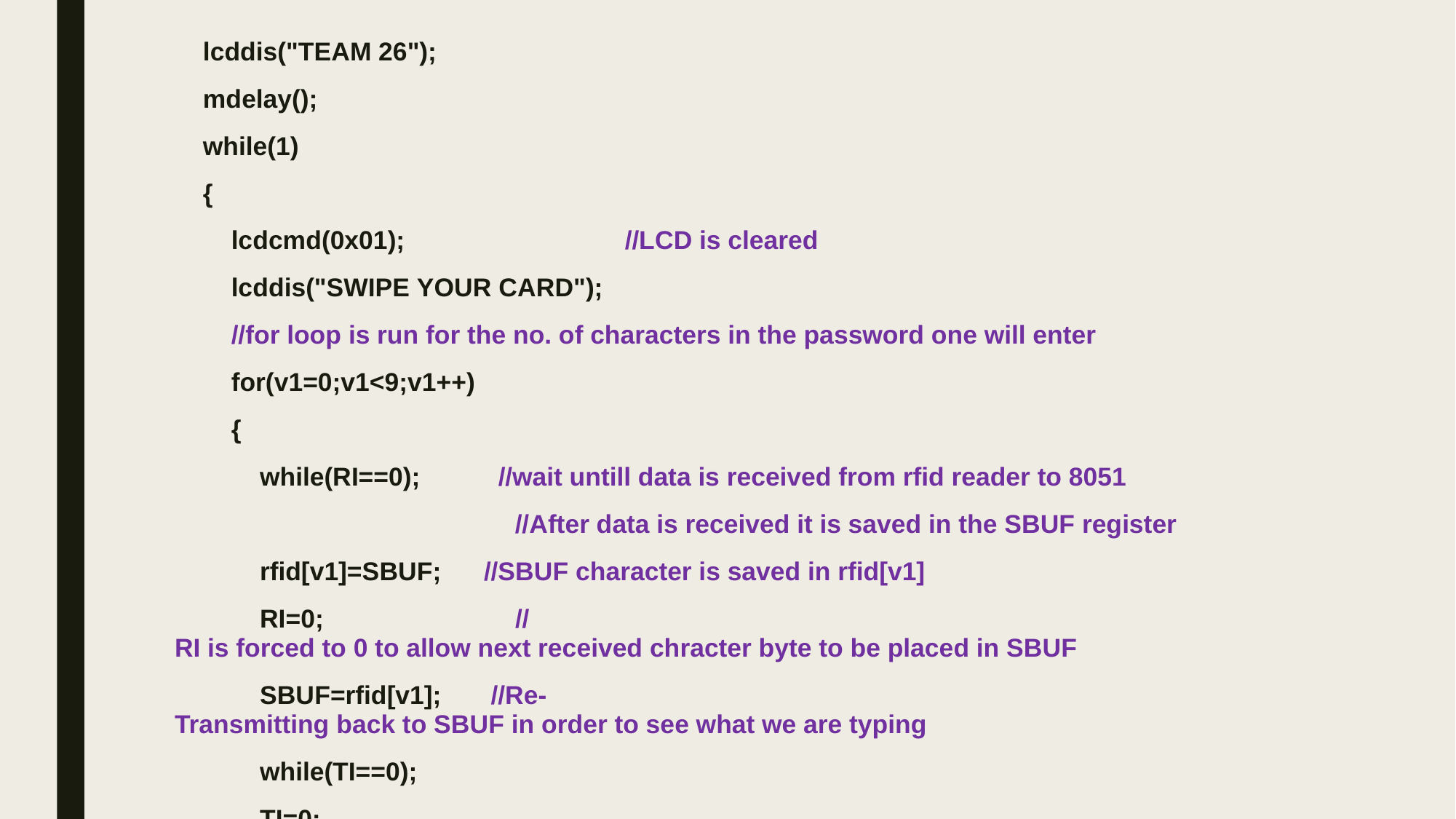

lcddis("TEAM 26");
    mdelay();
    while(1)
    {
        lcdcmd(0x01);                               //LCD is cleared
        lcddis("SWIPE YOUR CARD");
        //for loop is run for the no. of characters in the password one will enter
        for(v1=0;v1<9;v1++)
        {
            while(RI==0);           //wait untill data is received from rfid reader to 8051
                                                //After data is received it is saved in the SBUF register
            rfid[v1]=SBUF;      //SBUF character is saved in rfid[v1]
            RI=0;                           //RI is forced to 0 to allow next received chracter byte to be placed in SBUF
            SBUF=rfid[v1];       //Re-Transmitting back to SBUF in order to see what we are typing
            while(TI==0);
            TI=0;
        }